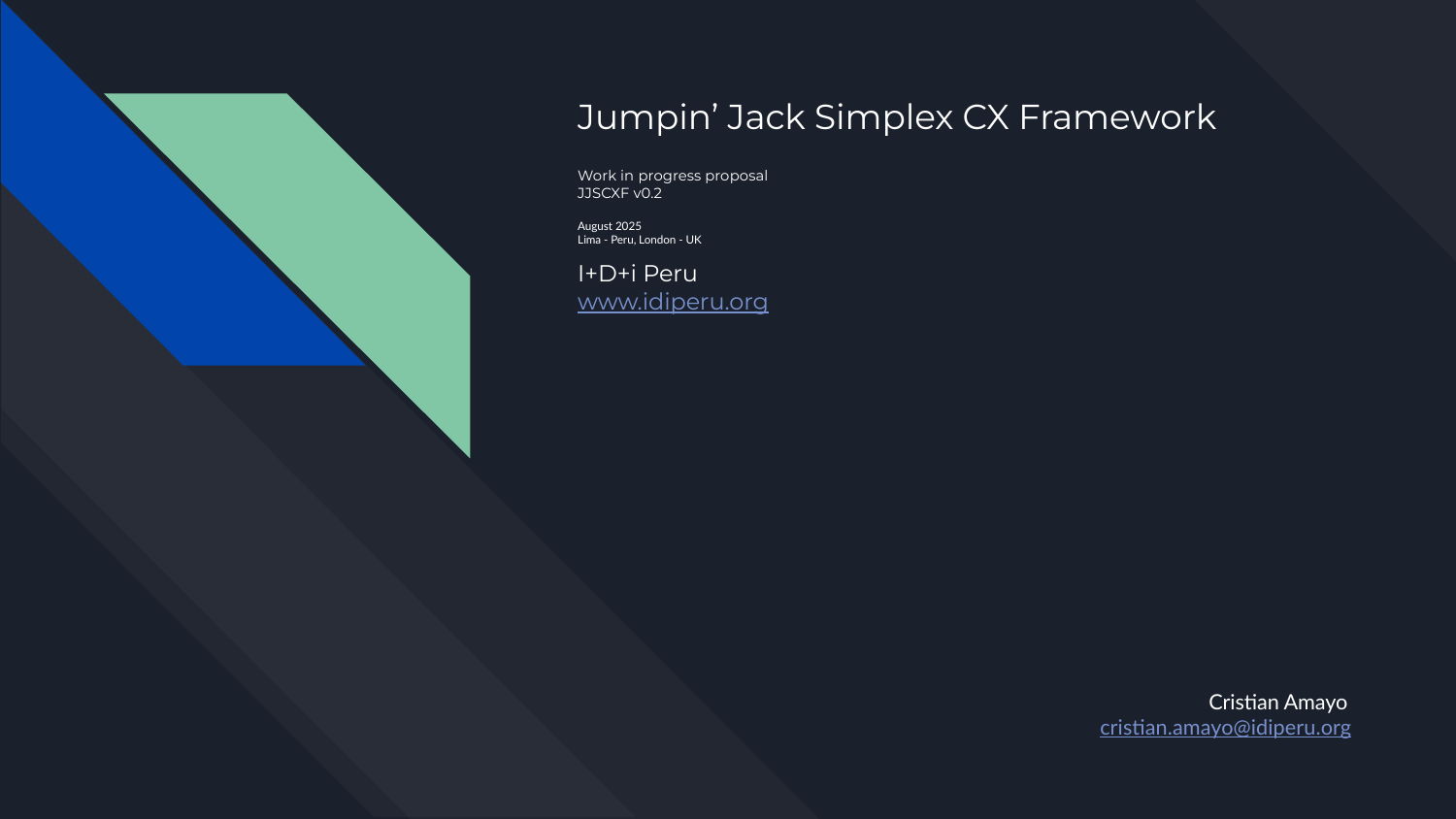

# Jumpin’ Jack Simplex CX Framework

Work in progress proposal
JJSCXF v0.2

August 2025
Lima - Peru, London - UK

I+D+i Peru
www.idiperu.org
Cristian Amayo
cristian.amayo@idiperu.org